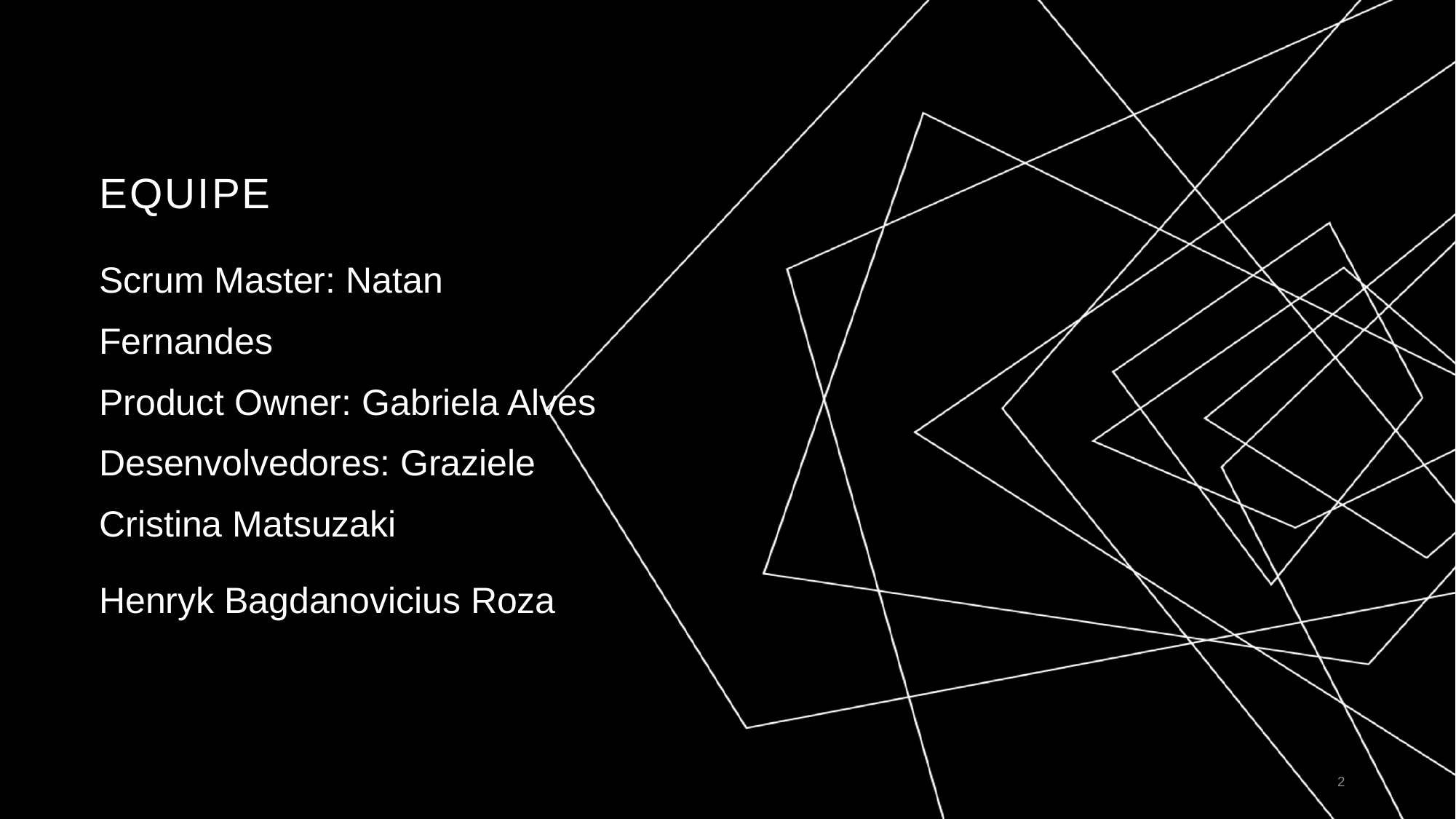

# EQUIPE
Scrum Master: Natan Fernandes
Product Owner: Gabriela Alves
Desenvolvedores: Graziele Cristina Matsuzaki
Henryk Bagdanovicius Roza
2